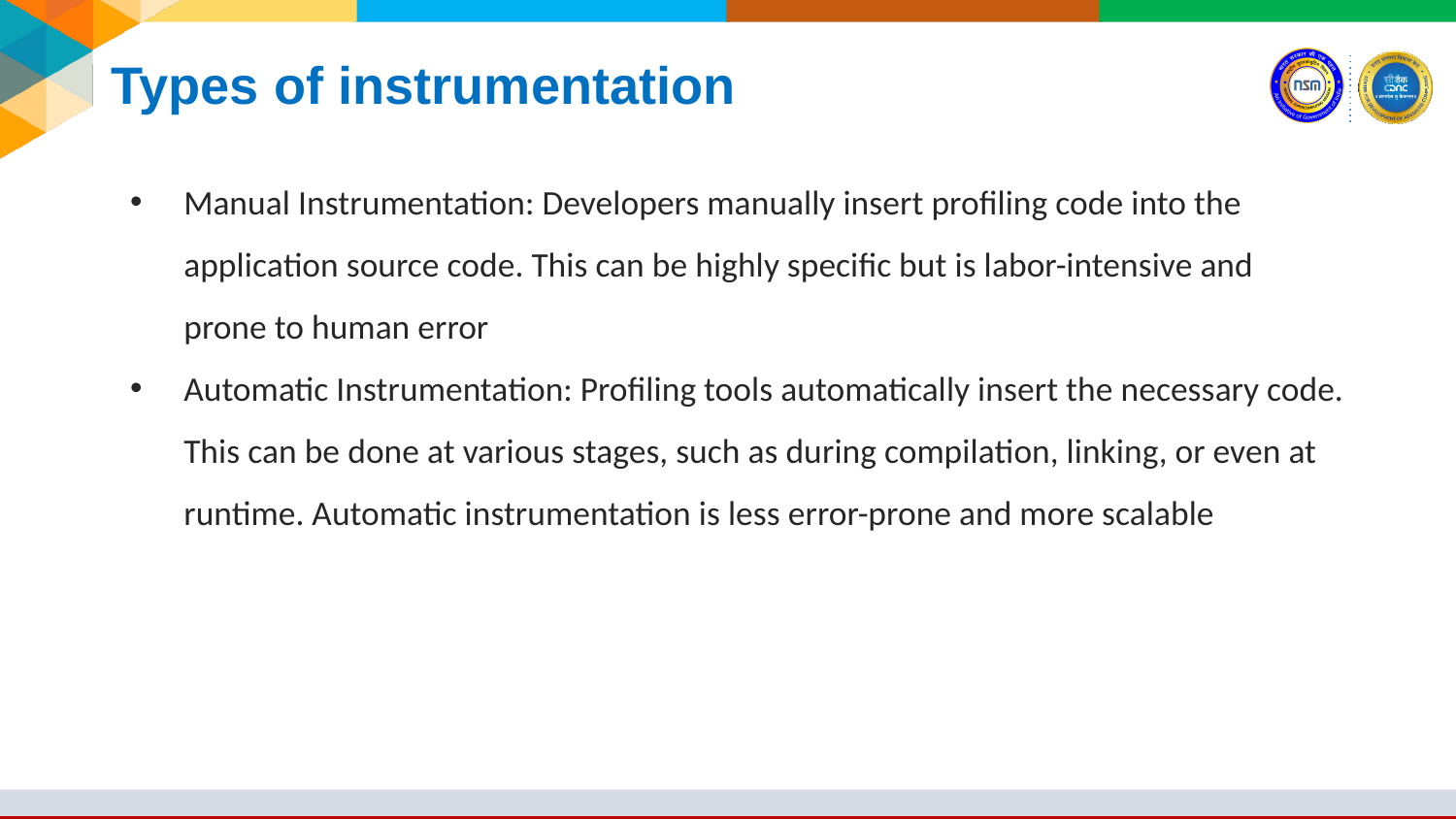

# Types of instrumentation
Manual Instrumentation: Developers manually insert profiling code into the application source code. This can be highly specific but is labor-intensive and prone to human error
Automatic Instrumentation: Profiling tools automatically insert the necessary code. This can be done at various stages, such as during compilation, linking, or even at runtime. Automatic instrumentation is less error-prone and more scalable